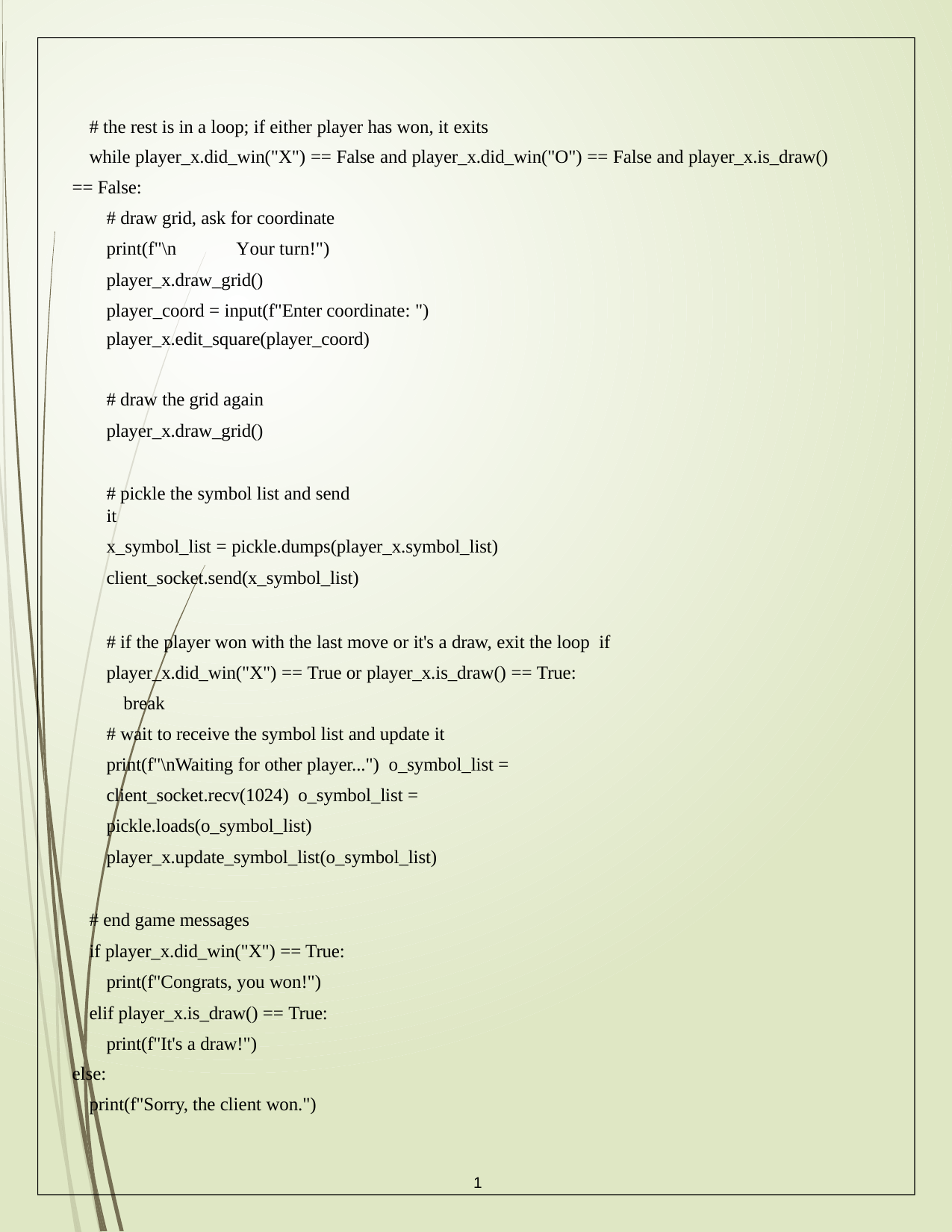

# the rest is in a loop; if either player has won, it exits
while player_x.did_win("X") == False and player_x.did_win("O") == False and player_x.is_draw()
== False:
# draw grid, ask for coordinate
print(f"\n	Your turn!")  player_x.draw_grid()
player_coord = input(f"Enter coordinate: ")  player_x.edit_square(player_coord)

# draw the grid again  player_x.draw_grid()

# pickle the symbol list and send it
x_symbol_list = pickle.dumps(player_x.symbol_list)  client_socket.send(x_symbol_list)

# if the player won with the last move or it's a draw, exit the loop  if player_x.did_win("X") == True or player_x.is_draw() == True:
break
# wait to receive the symbol list and update it
print(f"\nWaiting for other player...")  o_symbol_list = client_socket.recv(1024)  o_symbol_list = pickle.loads(o_symbol_list)  player_x.update_symbol_list(o_symbol_list)

# end game messages
if player_x.did_win("X") == True:  print(f"Congrats, you won!")
elif player_x.is_draw() == True:  print(f"It's a draw!")
else:
print(f"Sorry, the client won.")
1